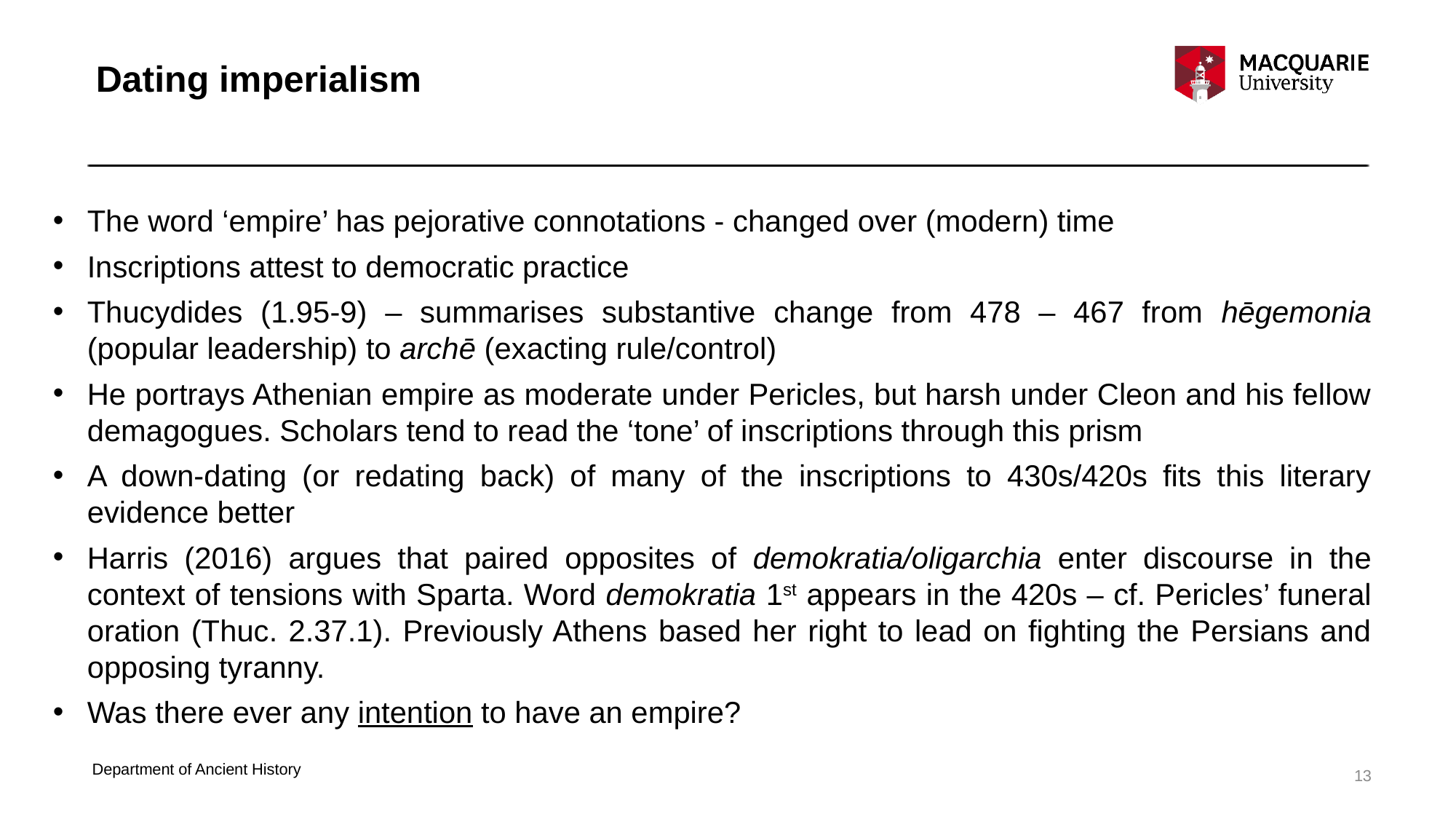

Dating imperialism
The word ‘empire’ has pejorative connotations - changed over (modern) time
Inscriptions attest to democratic practice
Thucydides (1.95-9) – summarises substantive change from 478 – 467 from hēgemonia (popular leadership) to archē (exacting rule/control)
He portrays Athenian empire as moderate under Pericles, but harsh under Cleon and his fellow demagogues. Scholars tend to read the ‘tone’ of inscriptions through this prism
A down-dating (or redating back) of many of the inscriptions to 430s/420s fits this literary evidence better
Harris (2016) argues that paired opposites of demokratia/oligarchia enter discourse in the context of tensions with Sparta. Word demokratia 1st appears in the 420s – cf. Pericles’ funeral oration (Thuc. 2.37.1). Previously Athens based her right to lead on fighting the Persians and opposing tyranny.
Was there ever any intention to have an empire?
Department of Ancient History

13